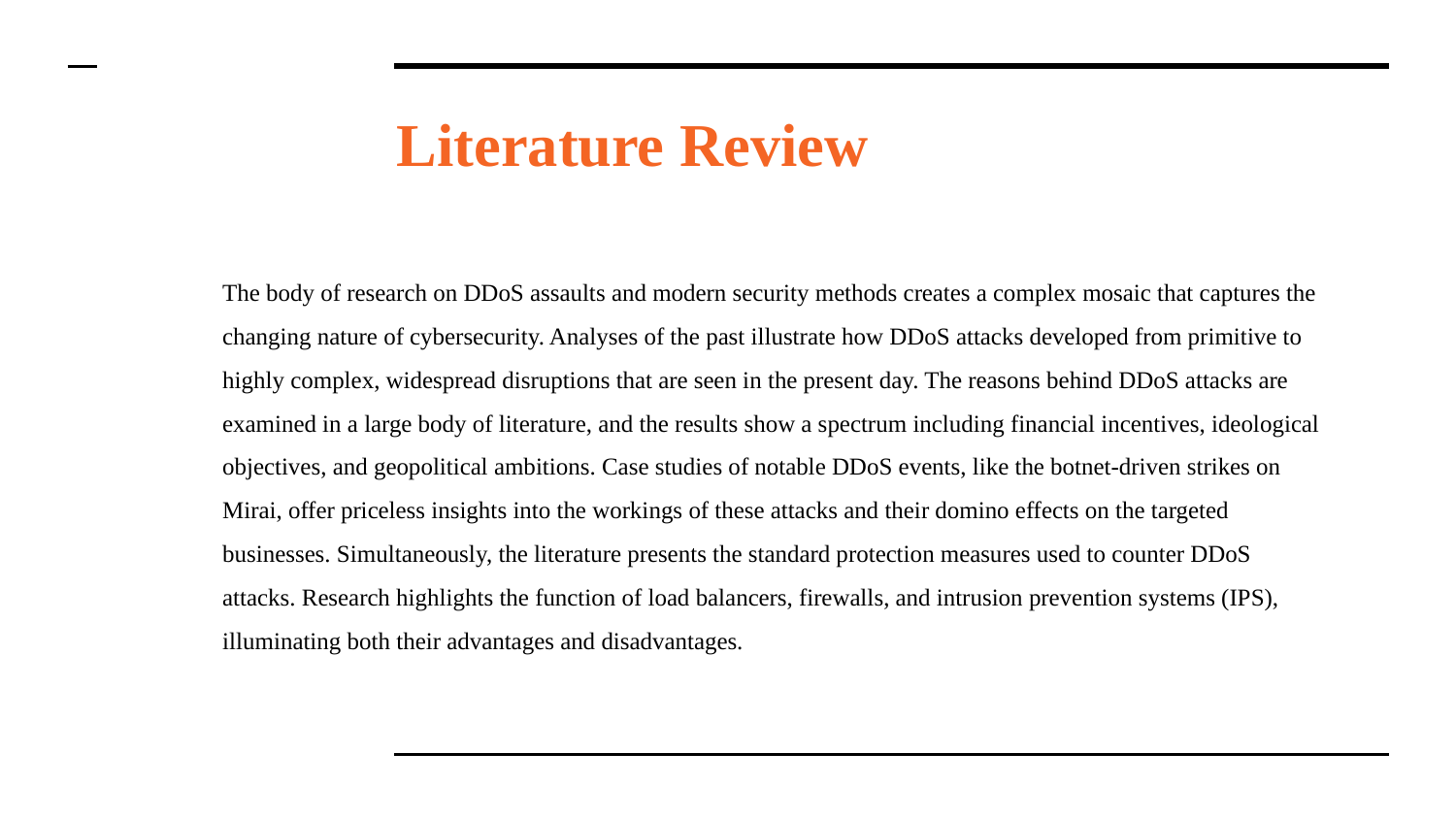

# Literature Review
The body of research on DDoS assaults and modern security methods creates a complex mosaic that captures the changing nature of cybersecurity. Analyses of the past illustrate how DDoS attacks developed from primitive to highly complex, widespread disruptions that are seen in the present day. The reasons behind DDoS attacks are examined in a large body of literature, and the results show a spectrum including financial incentives, ideological objectives, and geopolitical ambitions. Case studies of notable DDoS events, like the botnet-driven strikes on Mirai, offer priceless insights into the workings of these attacks and their domino effects on the targeted businesses. Simultaneously, the literature presents the standard protection measures used to counter DDoS attacks. Research highlights the function of load balancers, firewalls, and intrusion prevention systems (IPS), illuminating both their advantages and disadvantages.